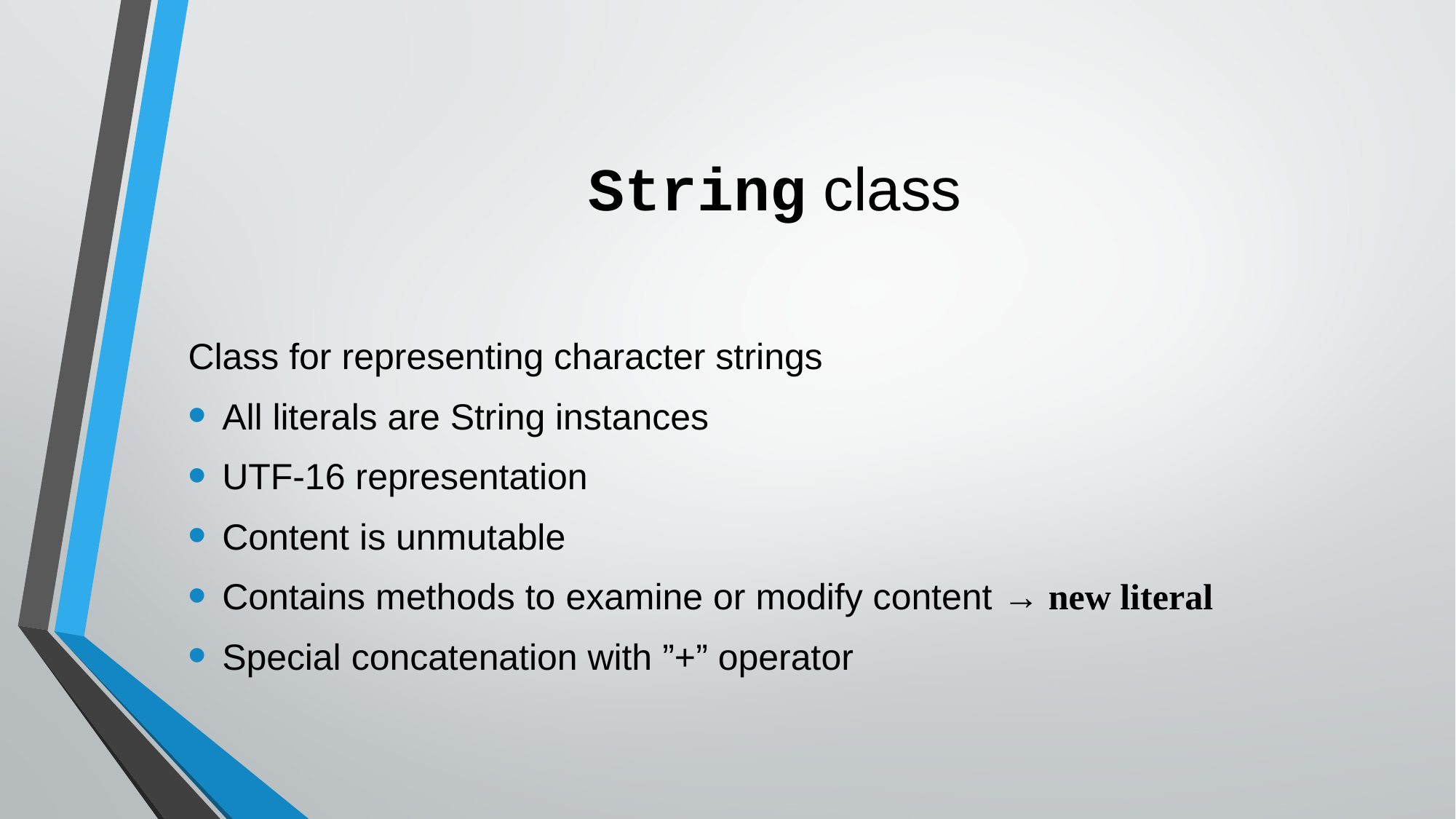

# String class
Class for representing character strings
All literals are String instances
UTF-16 representation
Content is unmutable
Contains methods to examine or modify content → new literal
Special concatenation with ”+” operator